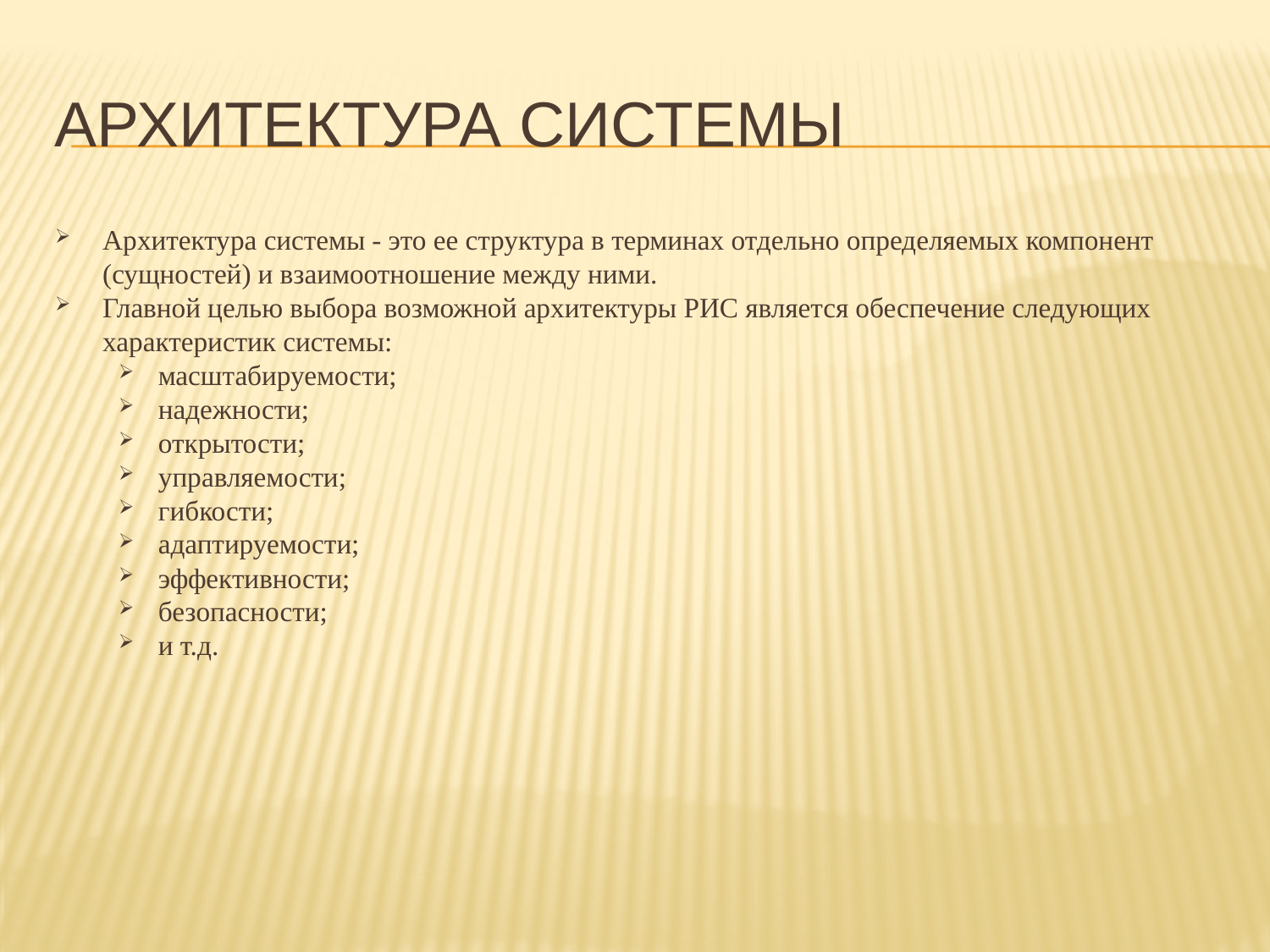

# Архитектура системы
Архитектура системы - это ее структура в терминах отдельно определяемых компонент (сущностей) и взаимоотношение между ними.
Главной целью выбора возможной архитектуры РИС является обеспечение следующих характеристик системы:
масштабируемости;
надежности;
открытости;
управляемости;
гибкости;
адаптируемости;
эффективности;
безопасности;
и т.д.